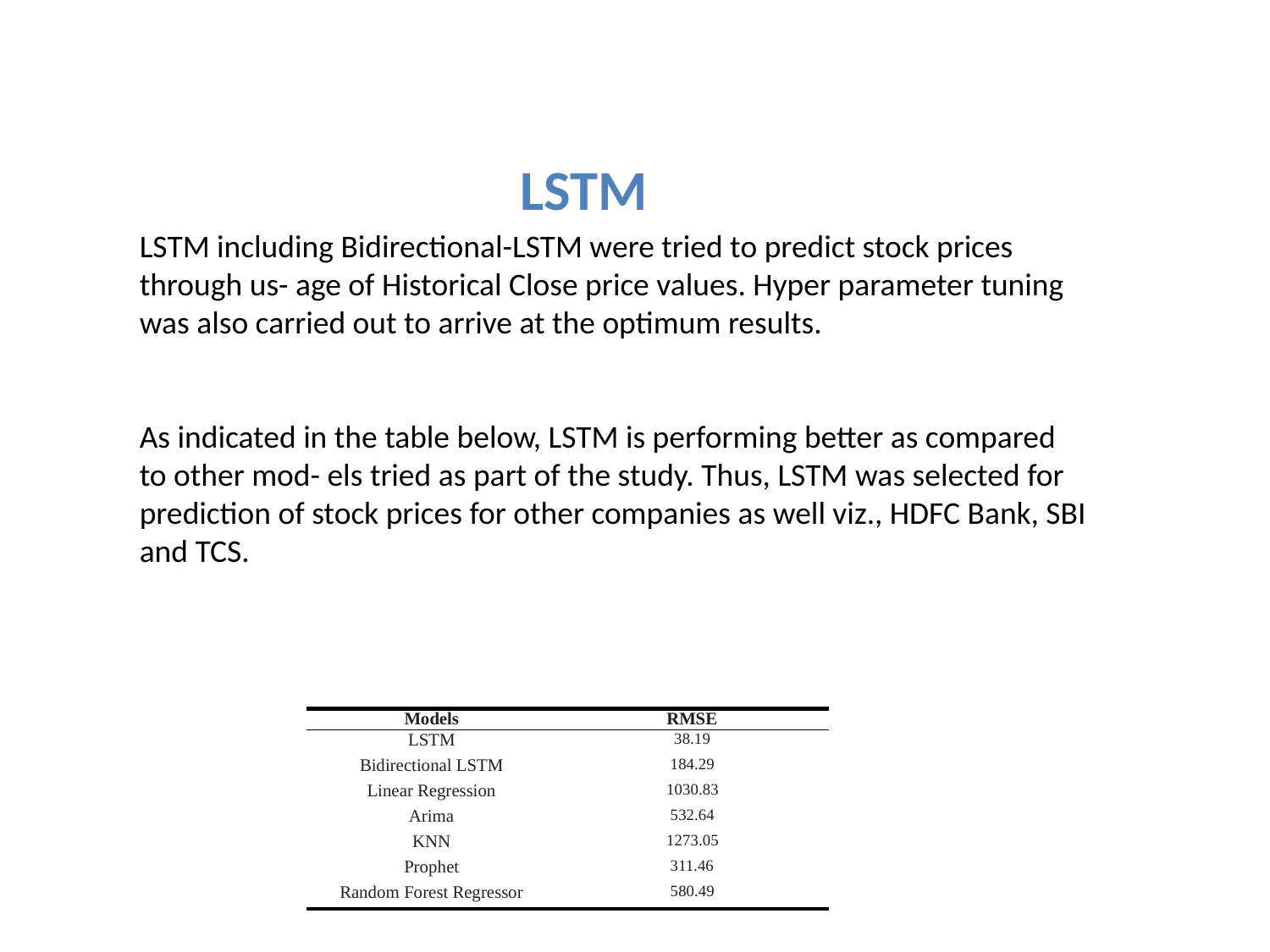

LSTM
LSTM including Bidirectional-LSTM were tried to predict stock prices through us- age of Historical Close price values. Hyper parameter tuning was also carried out to arrive at the optimum results.

As indicated in the table below, LSTM is performing better as compared to other mod- els tried as part of the study. Thus, LSTM was selected for prediction of stock prices for other companies as well viz., HDFC Bank, SBI and TCS.

| Models | RMSE |
| --- | --- |
| LSTM | 38.19 |
| Bidirectional LSTM | 184.29 |
| Linear Regression | 1030.83 |
| Arima | 532.64 |
| KNN | 1273.05 |
| Prophet | 311.46 |
| Random Forest Regressor | 580.49 |